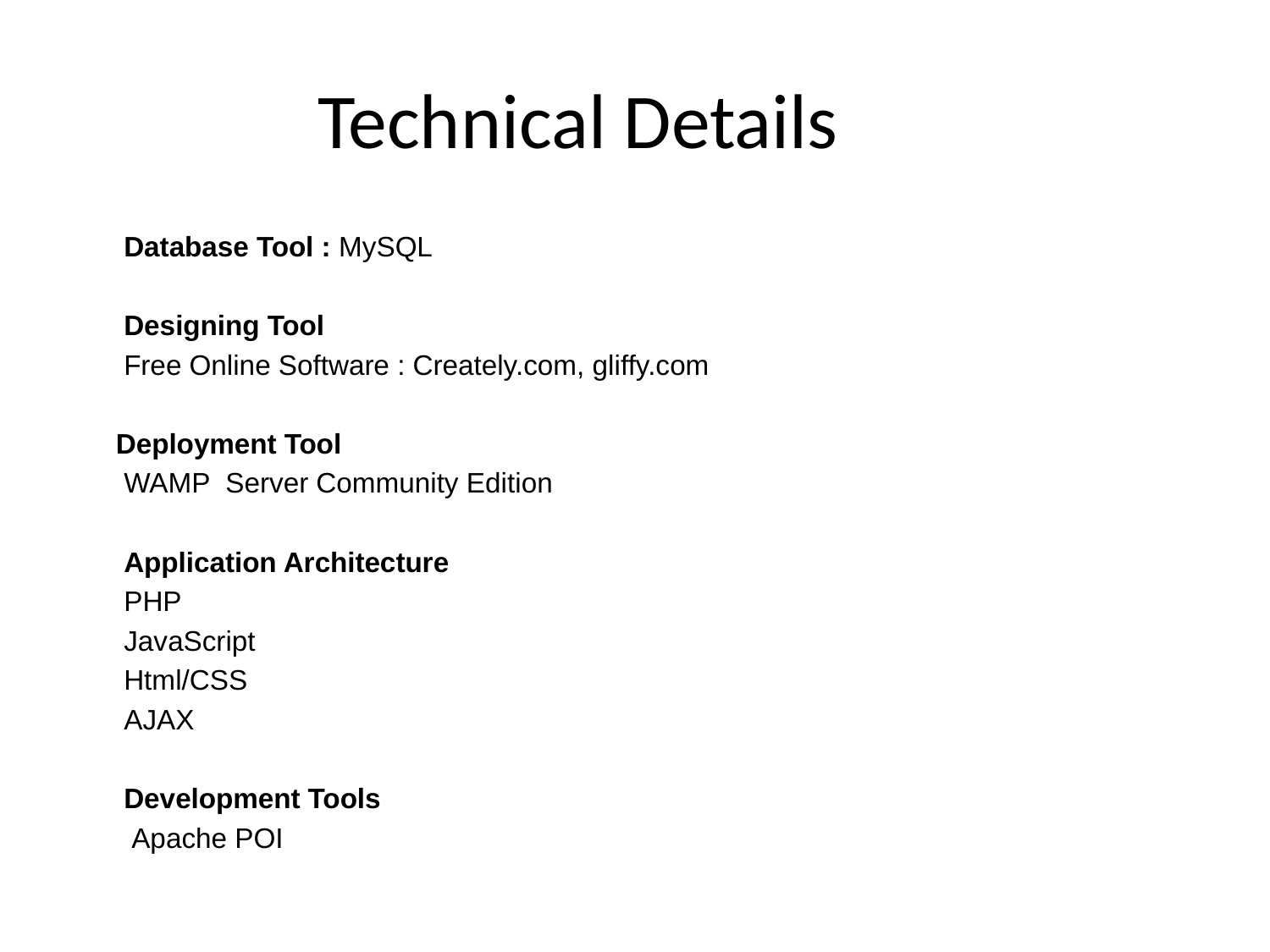

# Technical Details
	Database Tool : MySQL

	Designing Tool
	 Free Online Software : Creately.com, gliffy.com

	Deployment Tool
	 WAMP  Server Community Edition

	Application Architecture
	 PHP
	 JavaScript
	 Html/CSS
	 AJAX

	Development Tools
	  Apache POI